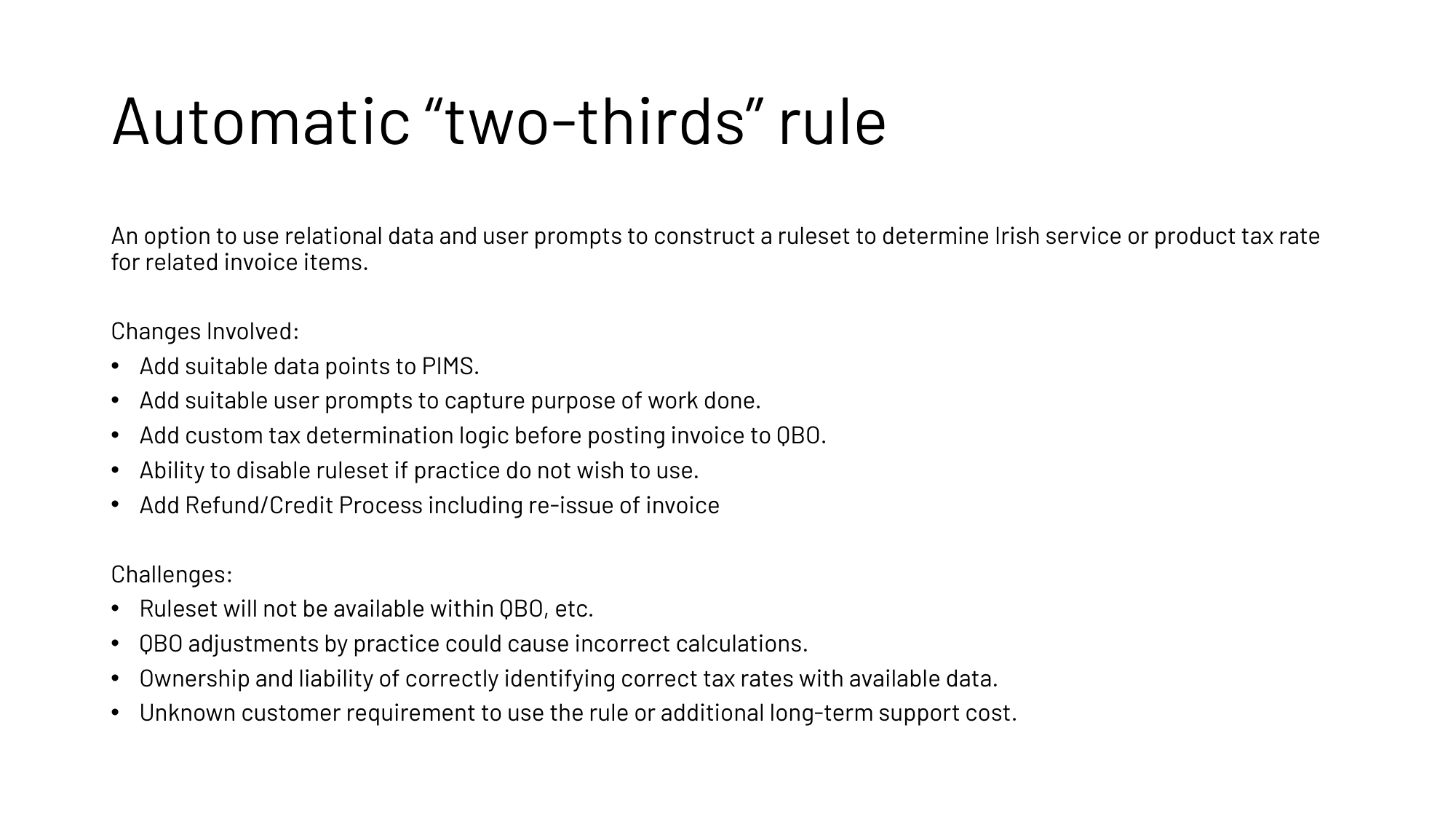

# Automatic “two-thirds” rule
An option to use relational data and user prompts to construct a ruleset to determine Irish service or product tax rate for related invoice items.

Changes Involved:
Add suitable data points to PIMS.
Add suitable user prompts to capture purpose of work done.
Add custom tax determination logic before posting invoice to QBO.
Ability to disable ruleset if practice do not wish to use.
Add Refund/Credit Process including re-issue of invoice

Challenges:
Ruleset will not be available within QBO, etc.
QBO adjustments by practice could cause incorrect calculations.
Ownership and liability of correctly identifying correct tax rates with available data.
Unknown customer requirement to use the rule or additional long-term support cost.